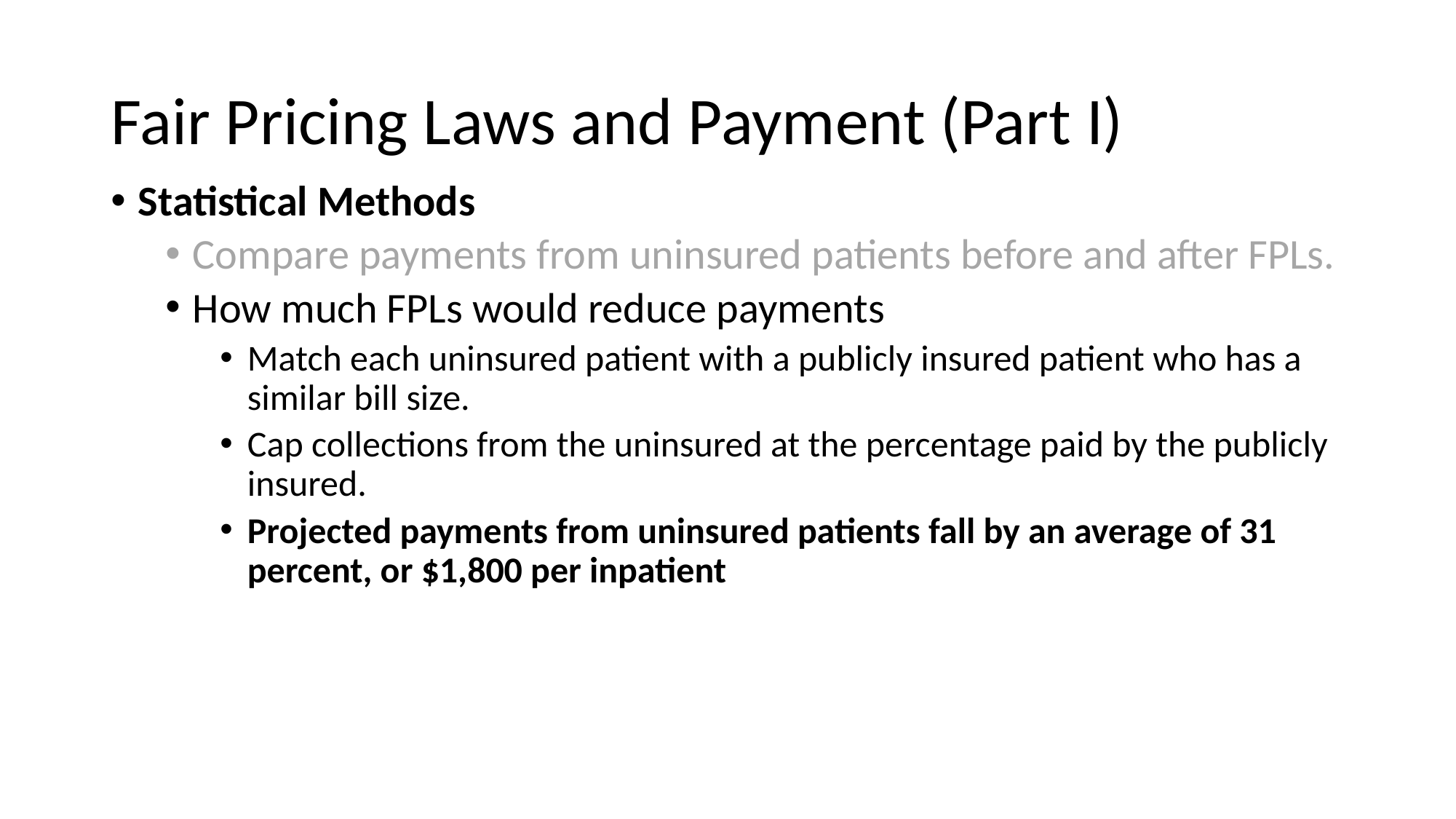

# Fair Pricing Laws and Payment (Part I)
Statistical Methods
Compare payments from uninsured patients before and after FPLs.
How much FPLs would reduce payments
Match each uninsured patient with a publicly insured patient who has a similar bill size.
Cap collections from the uninsured at the percentage paid by the publicly insured.
Projected payments from uninsured patients fall by an average of 31 percent, or $1,800 per inpatient